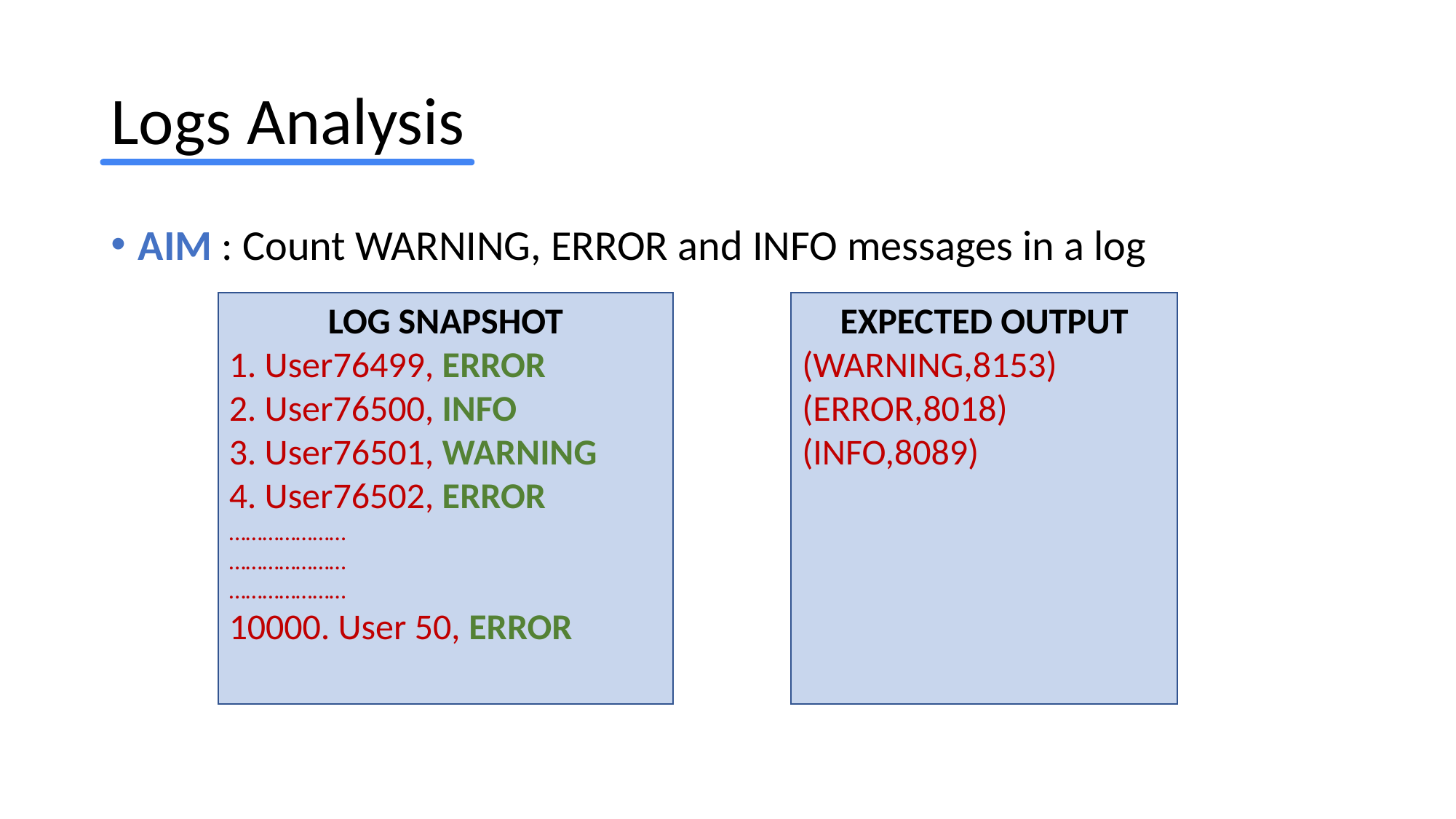

# Logs Analysis

AIM : Count WARNING, ERROR and INFO messages in a log

EXPECTED OUTPUT
(WARNING,8153)
(ERROR,8018)
(INFO,8089)
LOG SNAPSHOT
1. User76499, ERROR
2. User76500, INFO
3. User76501, WARNING
4. User76502, ERROR
…………………
…………………
…………………
10000. User 50, ERROR